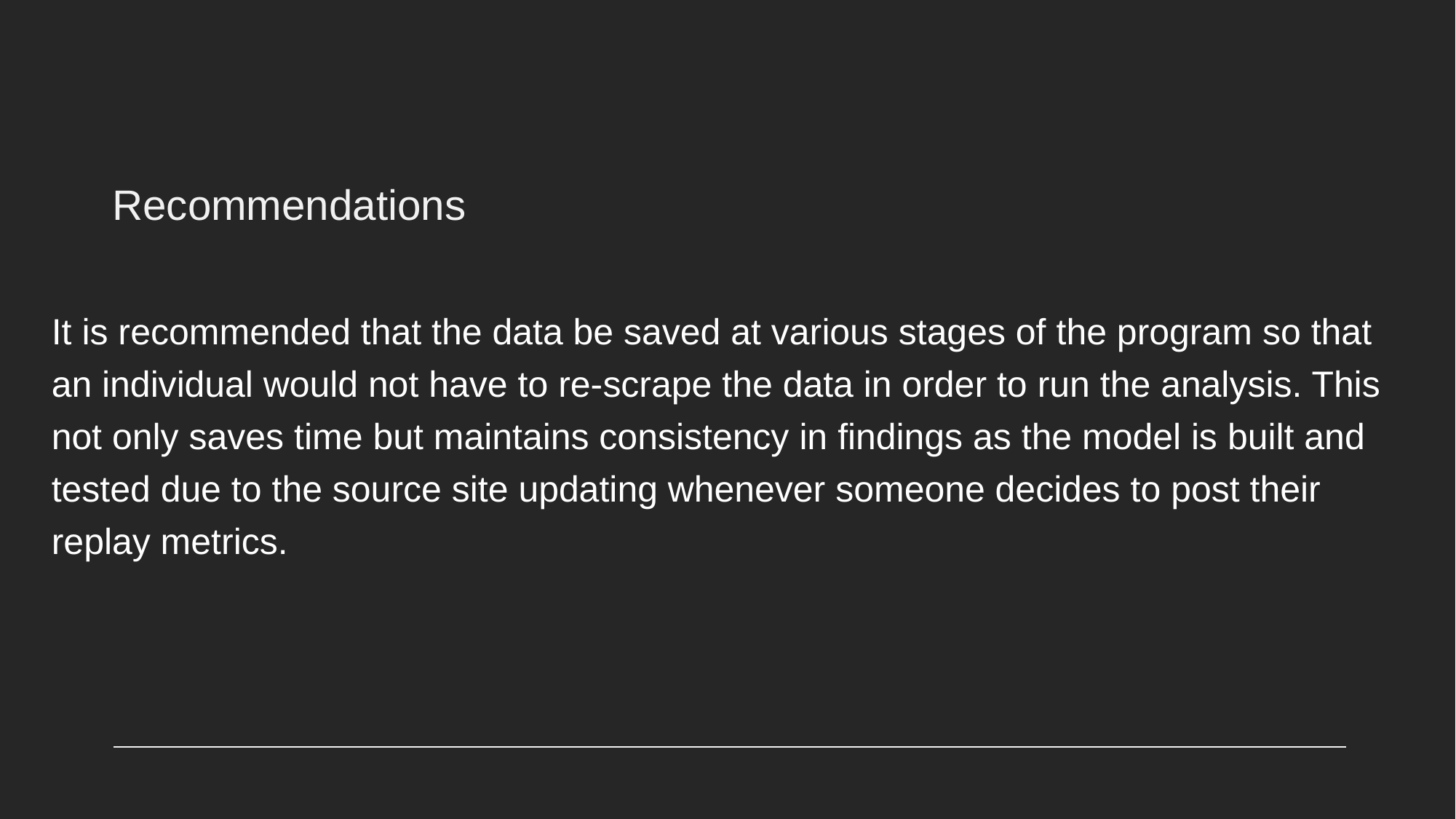

# Recommendations
It is recommended that the data be saved at various stages of the program so that an individual would not have to re-scrape the data in order to run the analysis. This not only saves time but maintains consistency in findings as the model is built and tested due to the source site updating whenever someone decides to post their replay metrics.